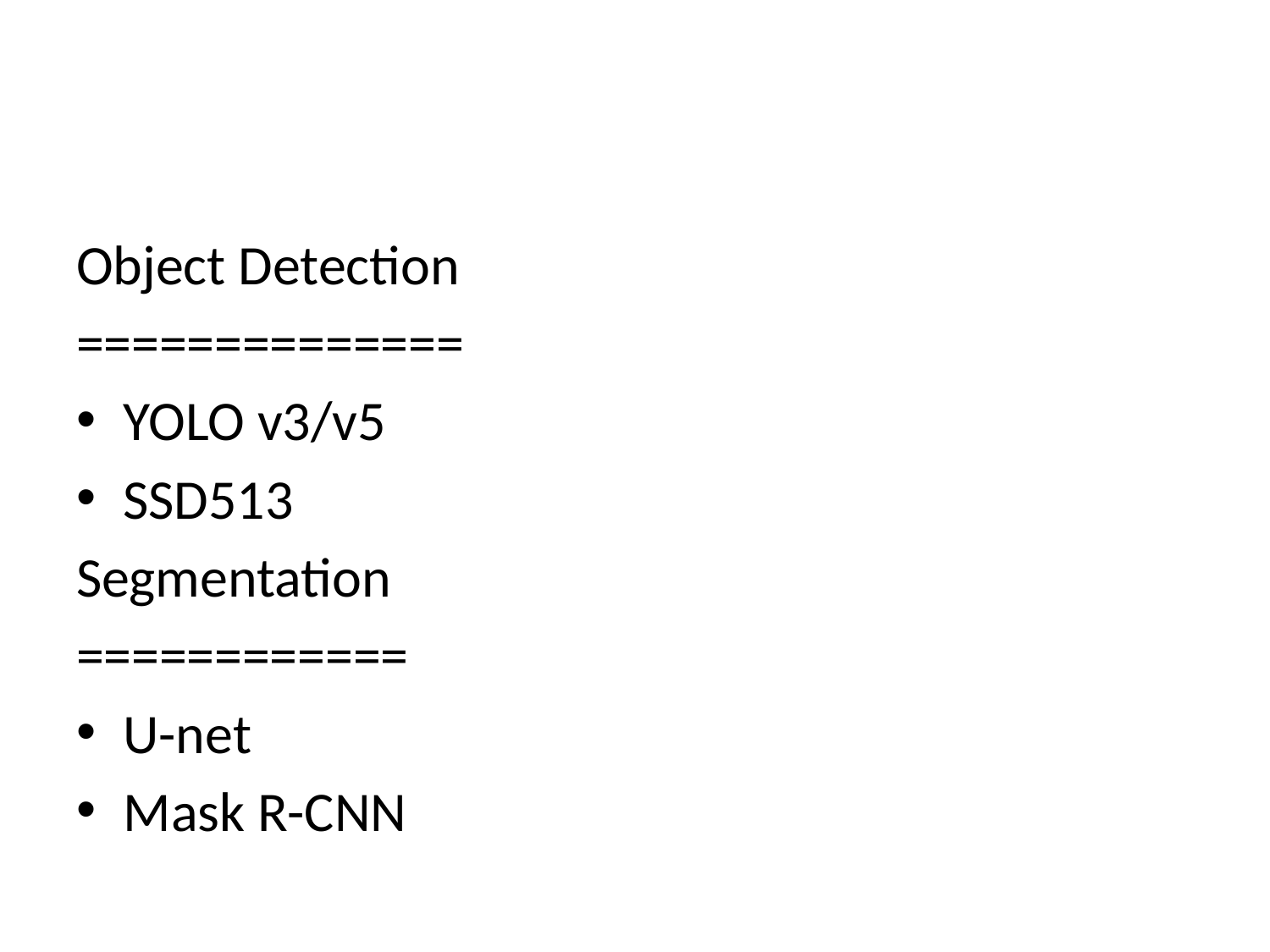

#
Object Detection
==============
YOLO v3/v5
SSD513
Segmentation
============
U-net
Mask R-CNN